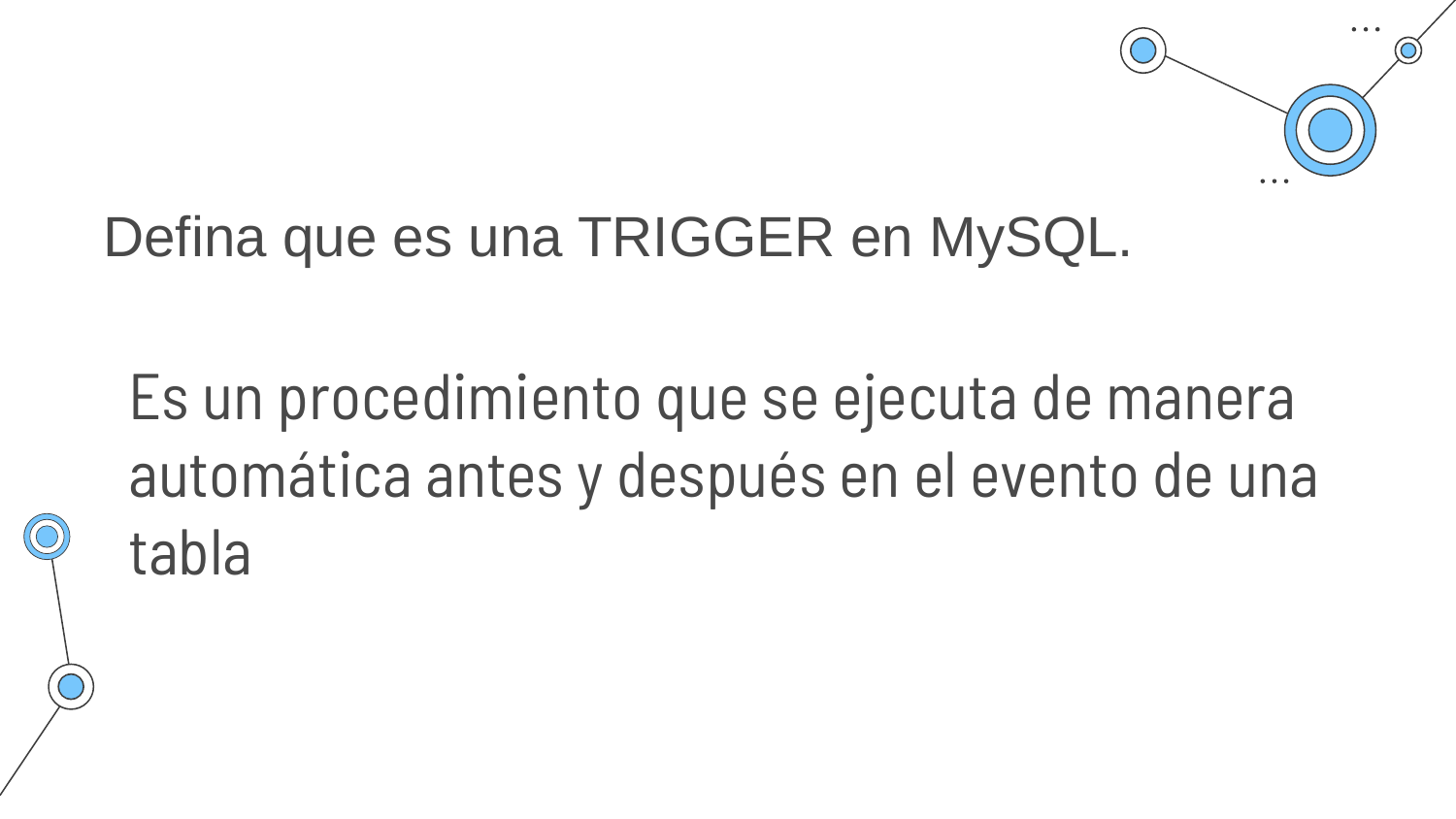

# Defina que es una TRIGGER en MySQL.
Es un procedimiento que se ejecuta de manera automática antes y después en el evento de una tabla